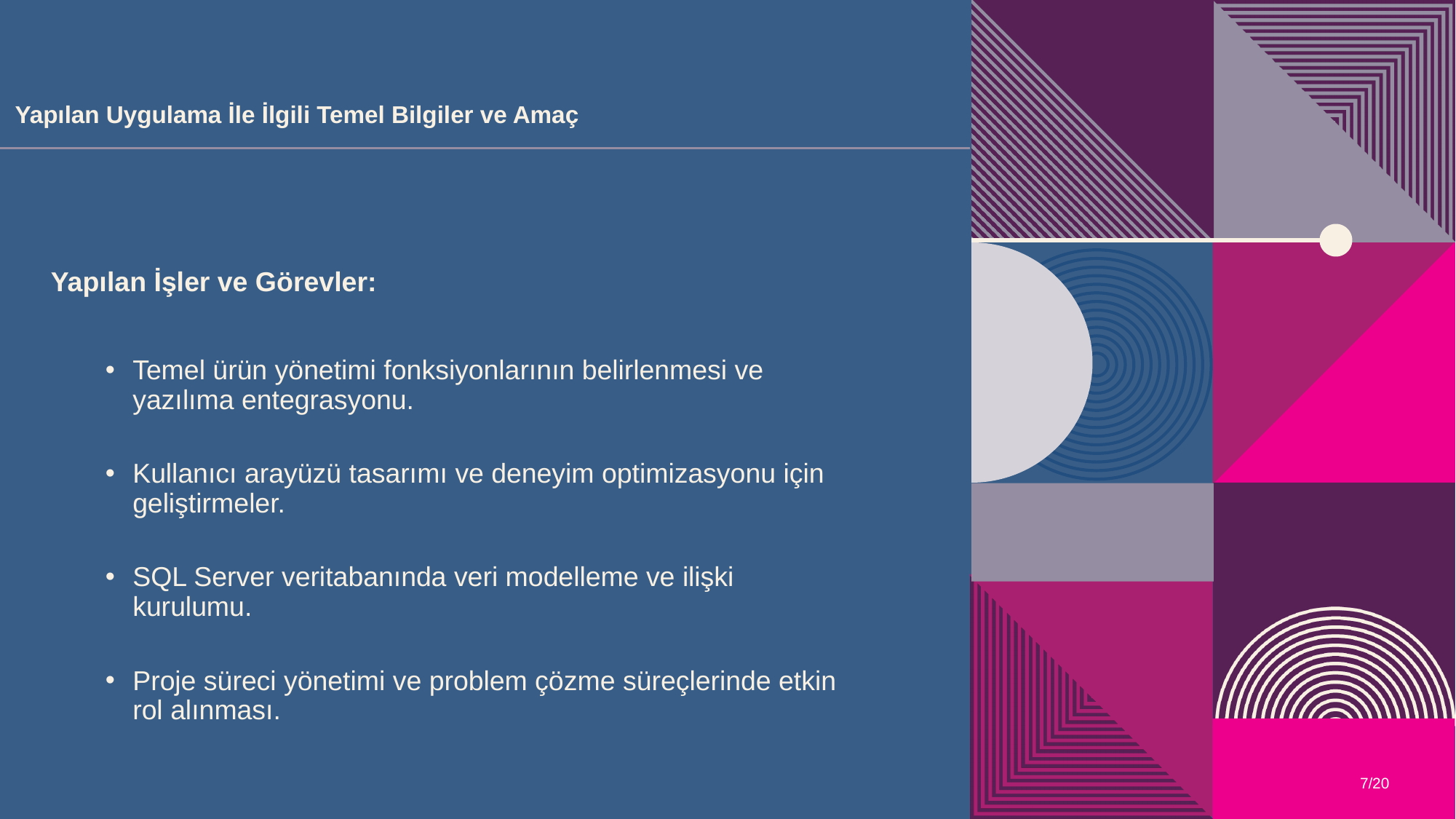

Yapılan Uygulama İle İlgili Temel Bilgiler ve Amaç
Yapılan İşler ve Görevler:

Temel ürün yönetimi fonksiyonlarının belirlenmesi ve yazılıma entegrasyonu.

Kullanıcı arayüzü tasarımı ve deneyim optimizasyonu için geliştirmeler.

SQL Server veritabanında veri modelleme ve ilişki kurulumu.

Proje süreci yönetimi ve problem çözme süreçlerinde etkin rol alınması.
7/20